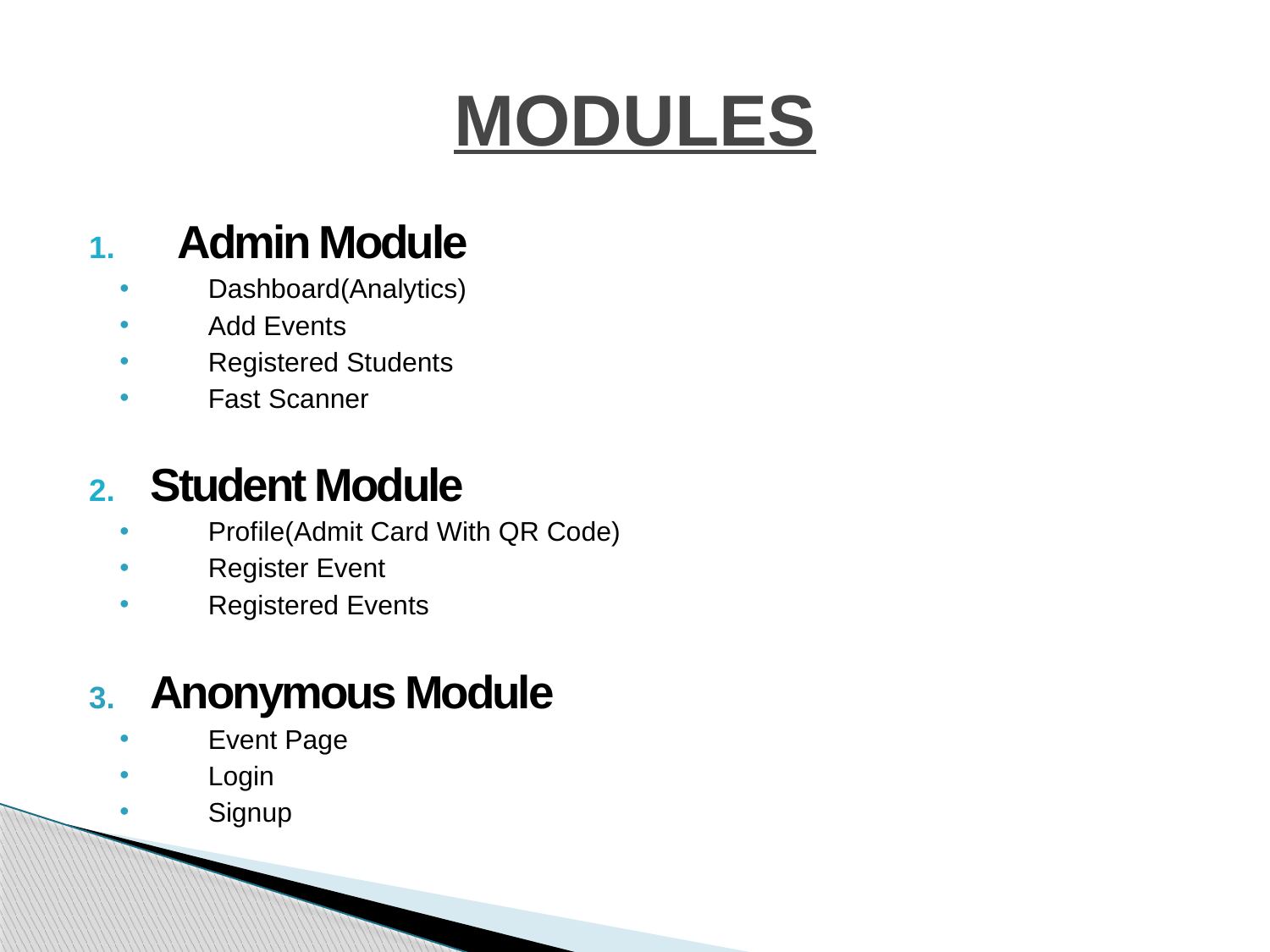

# MODULES
Admin Module
Dashboard(Analytics)
Add Events
Registered Students
Fast Scanner

Student Module
Profile(Admit Card With QR Code)
Register Event
Registered Events

Anonymous Module
Event Page
Login
Signup